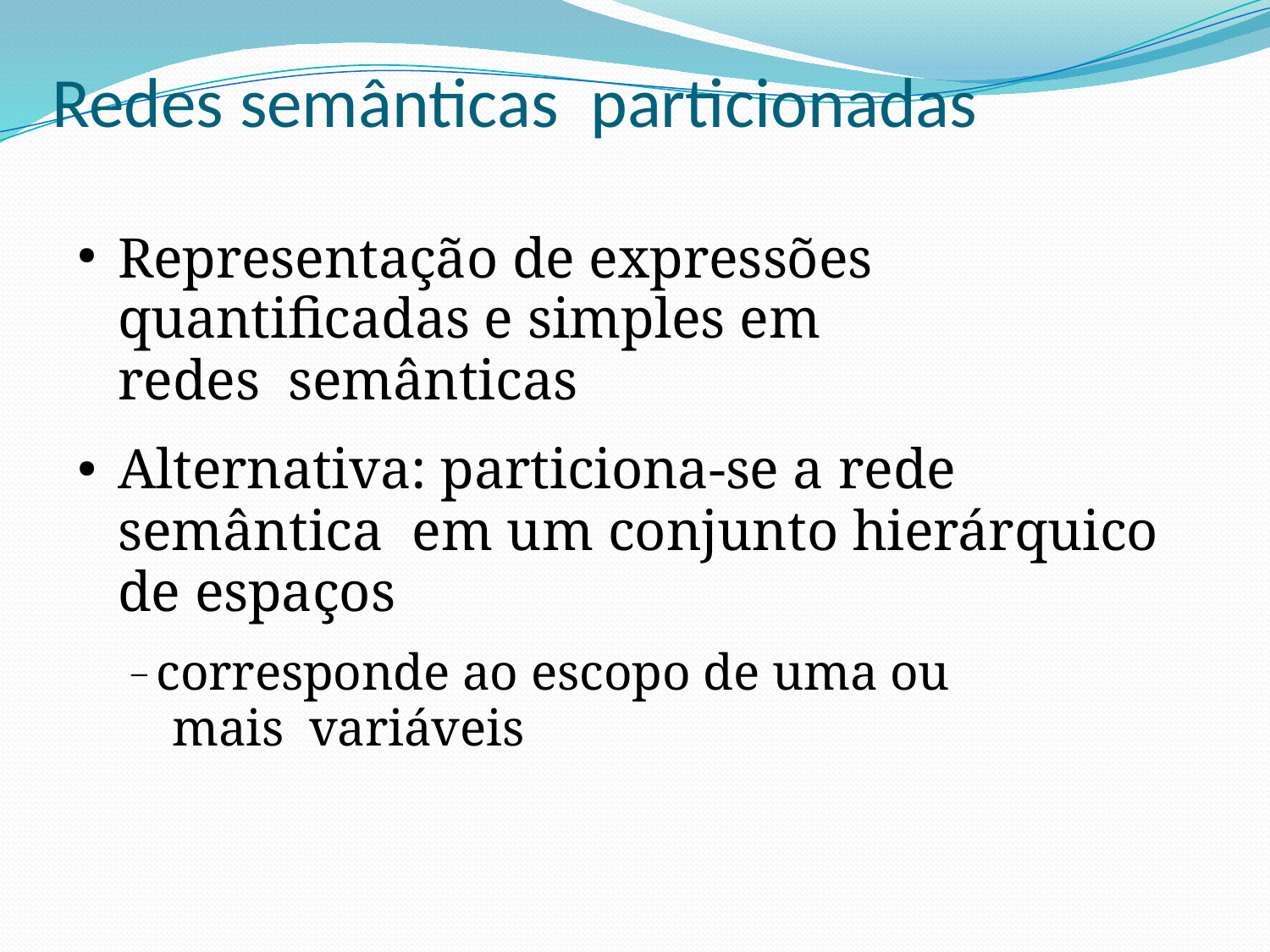

# Redes semânticas  particionadas
Representação de expressões  quantificadas e simples em redes  semânticas
Alternativa: particiona-se a rede semântica  em um conjunto hierárquico de espaços
– corresponde ao escopo de uma ou mais  variáveis
●